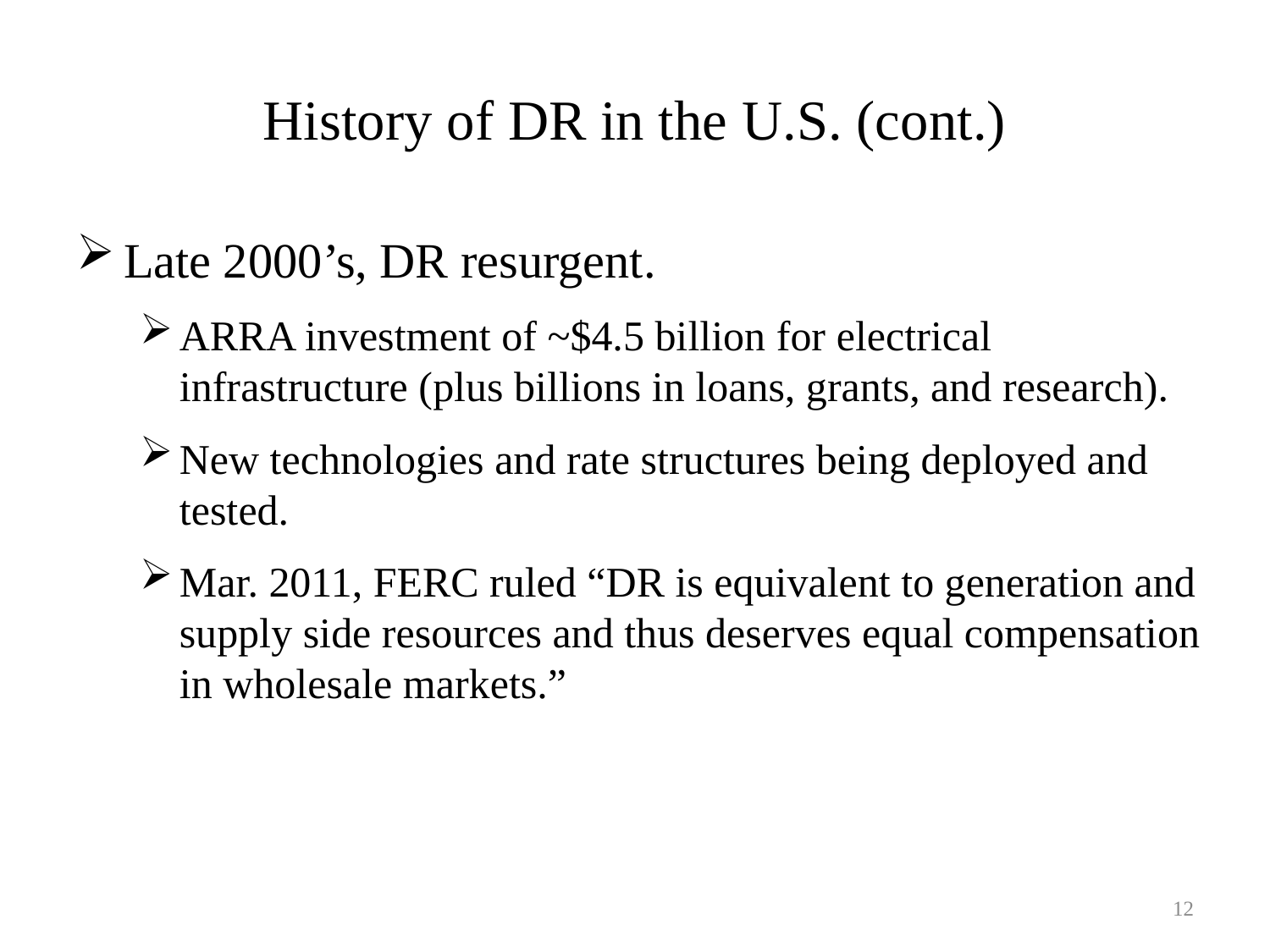

# History of DR in the U.S. (cont.)
Late 2000’s, DR resurgent.
ARRA investment of ~$4.5 billion for electrical infrastructure (plus billions in loans, grants, and research).
New technologies and rate structures being deployed and tested.
Mar. 2011, FERC ruled “DR is equivalent to generation and supply side resources and thus deserves equal compensation in wholesale markets.”
12